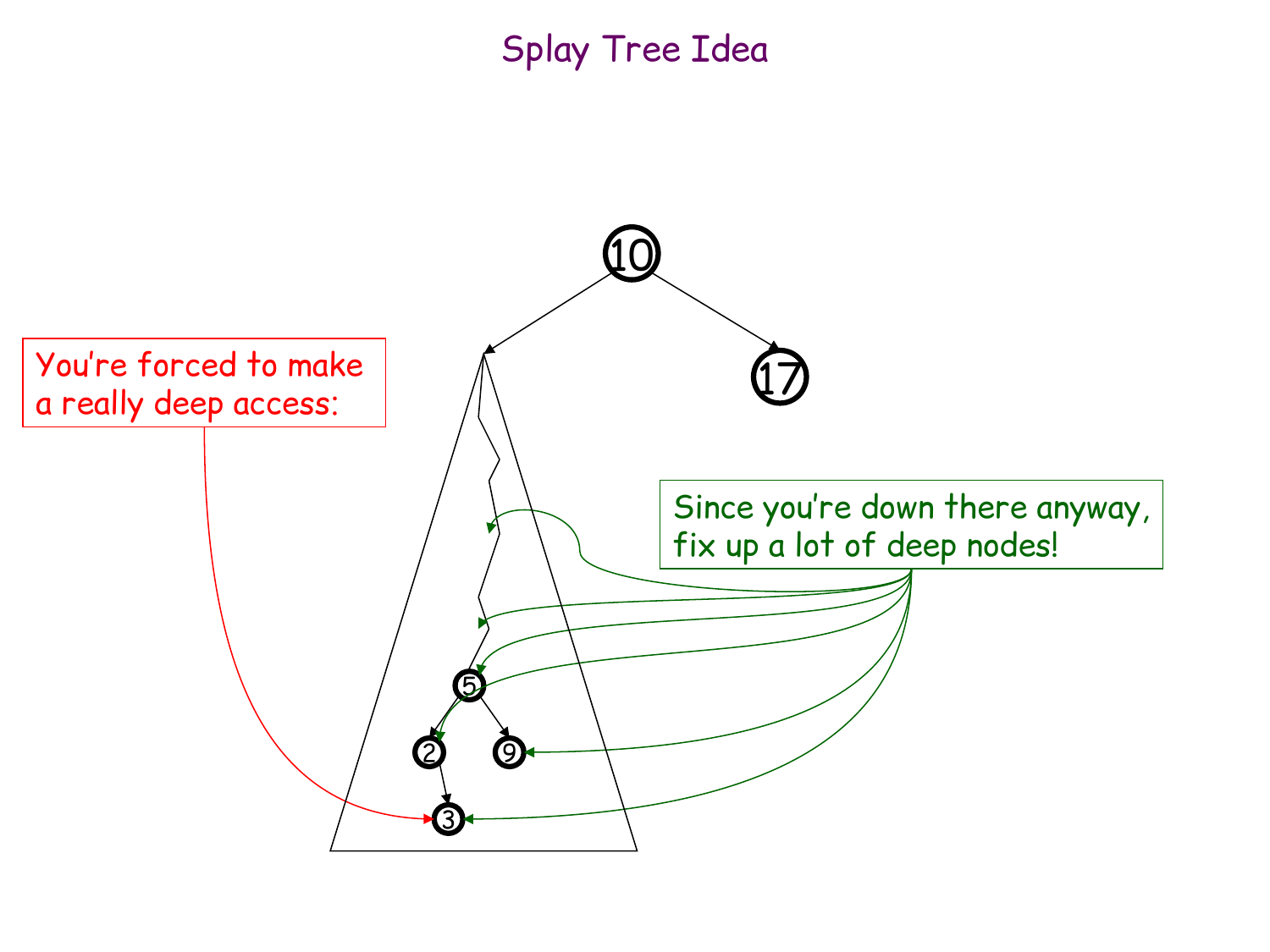

# Splay Tree Idea
10
You’re forced to make
a really deep access:
17

Since you’re down there anyway,
fix up a lot of deep nodes!

5
2
9
3